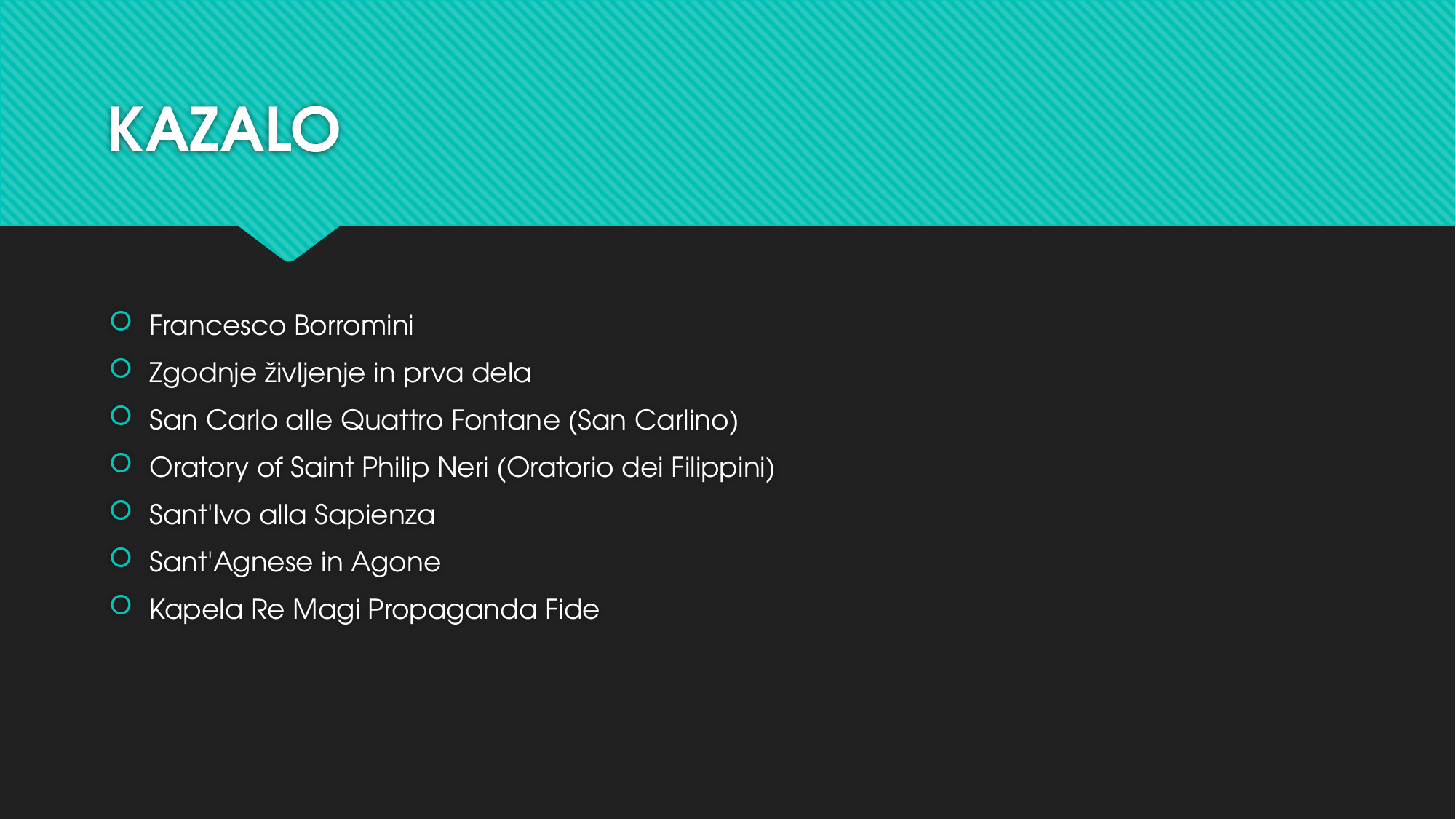

# KAZALO
Francesco Borromini
Zgodnje življenje in prva dela
San Carlo alle Quattro Fontane (San Carlino)
Oratory of Saint Philip Neri (Oratorio dei Filippini)
Sant'Ivo alla Sapienza
Sant'Agnese in Agone
Kapela Re Magi Propaganda Fide